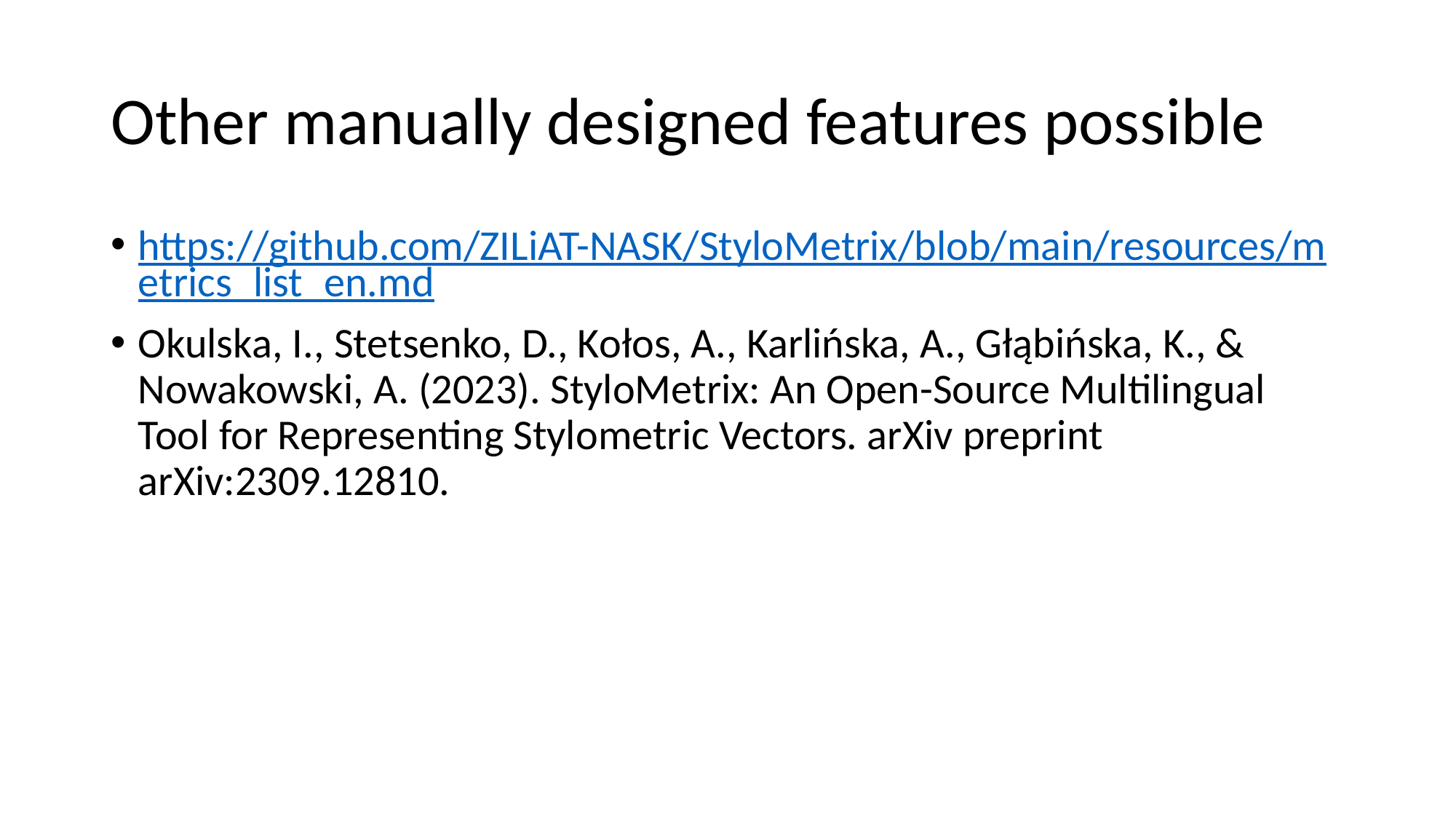

# Other manually designed features possible
https://github.com/ZILiAT-NASK/StyloMetrix/blob/main/resources/metrics_list_en.md
Okulska, I., Stetsenko, D., Kołos, A., Karlińska, A., Głąbińska, K., & Nowakowski, A. (2023). StyloMetrix: An Open-Source Multilingual Tool for Representing Stylometric Vectors. arXiv preprint arXiv:2309.12810.